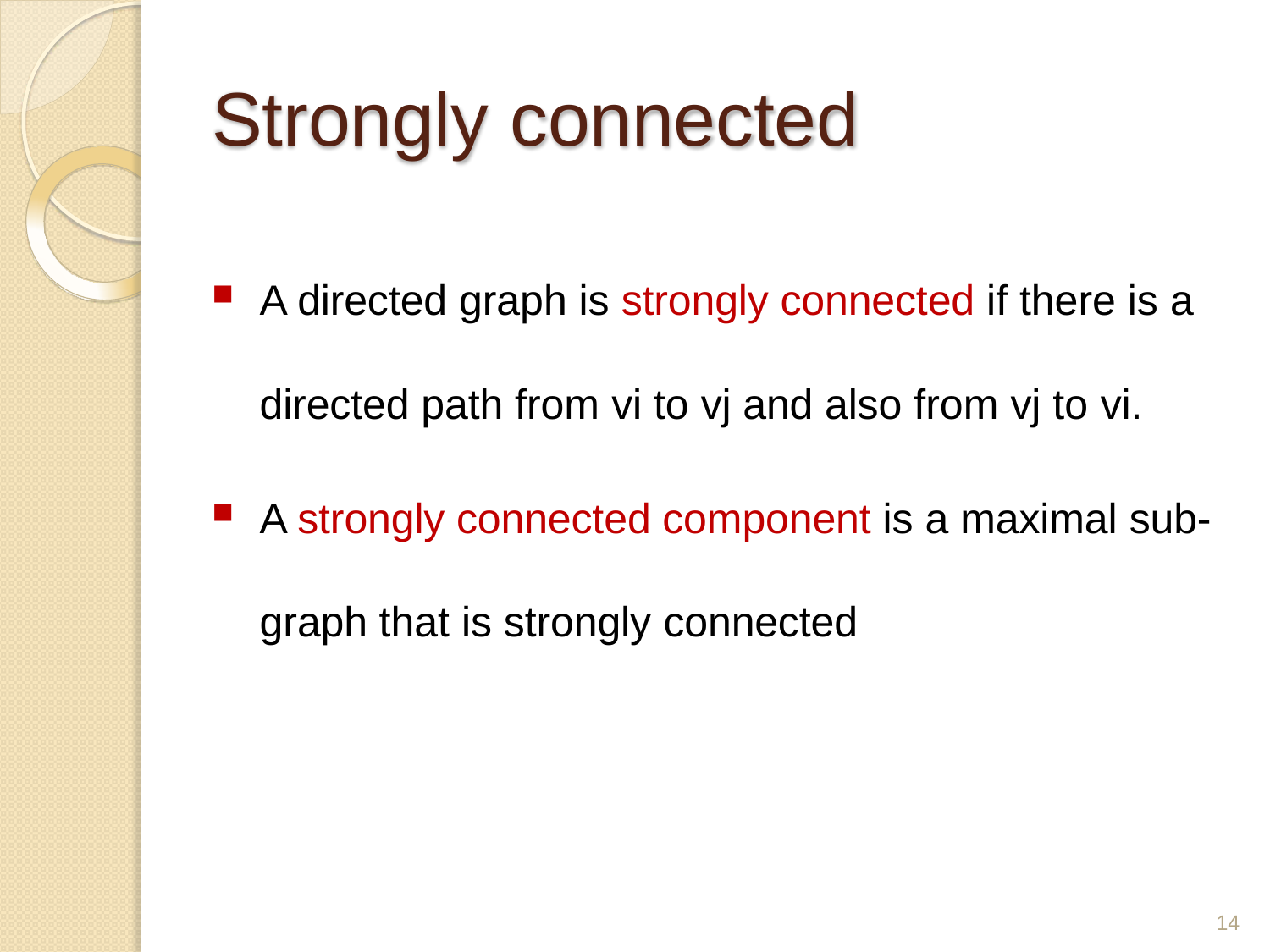

# Strongly connected
A directed graph is strongly connected if there is a

directed path from vi to vj and also from vj to vi.

A strongly connected component is a maximal sub-

graph that is strongly connected
14